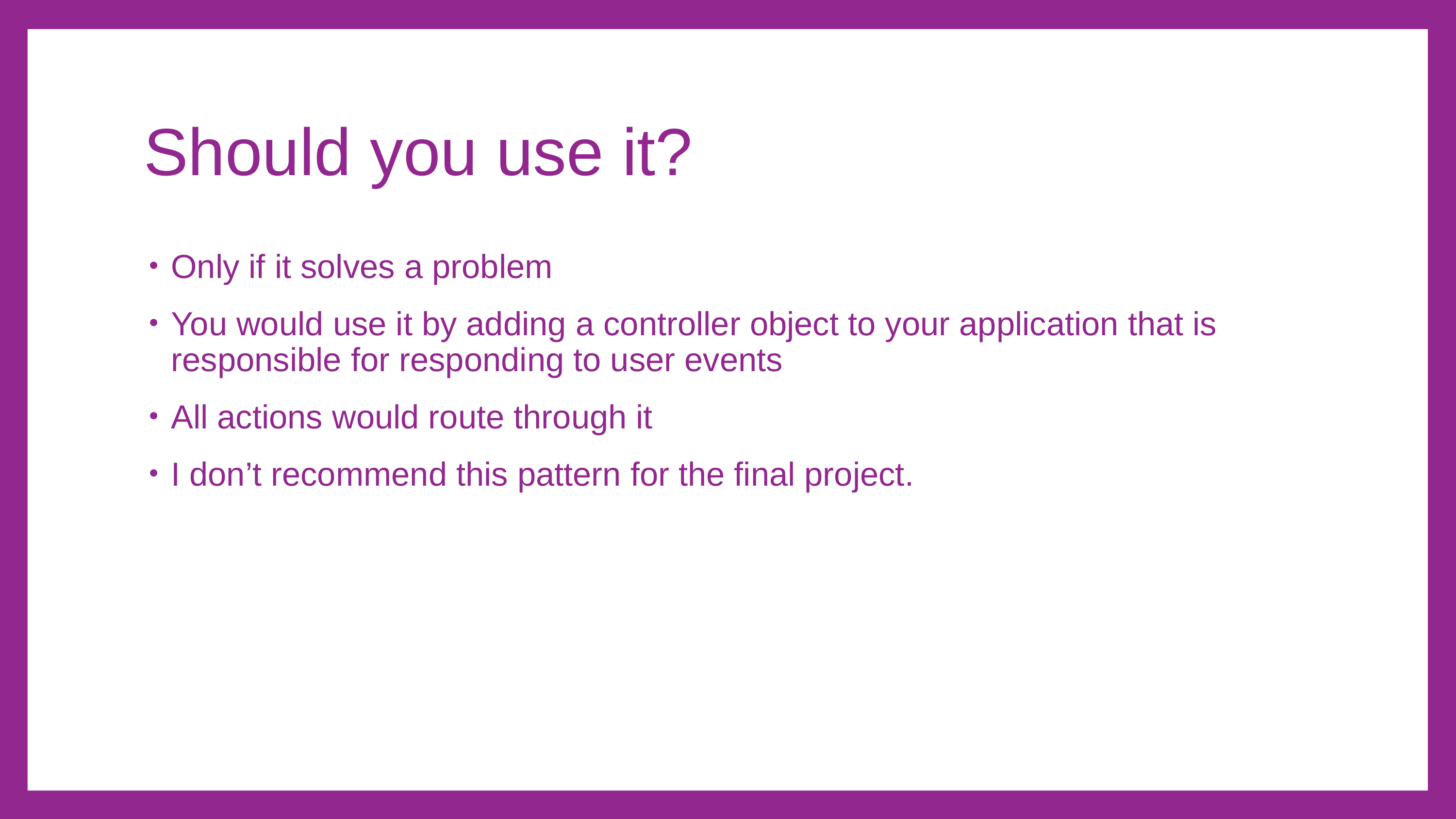

# Should you use it?
Only if it solves a problem
You would use it by adding a controller object to your application that is responsible for responding to user events
All actions would route through it
I don’t recommend this pattern for the final project.